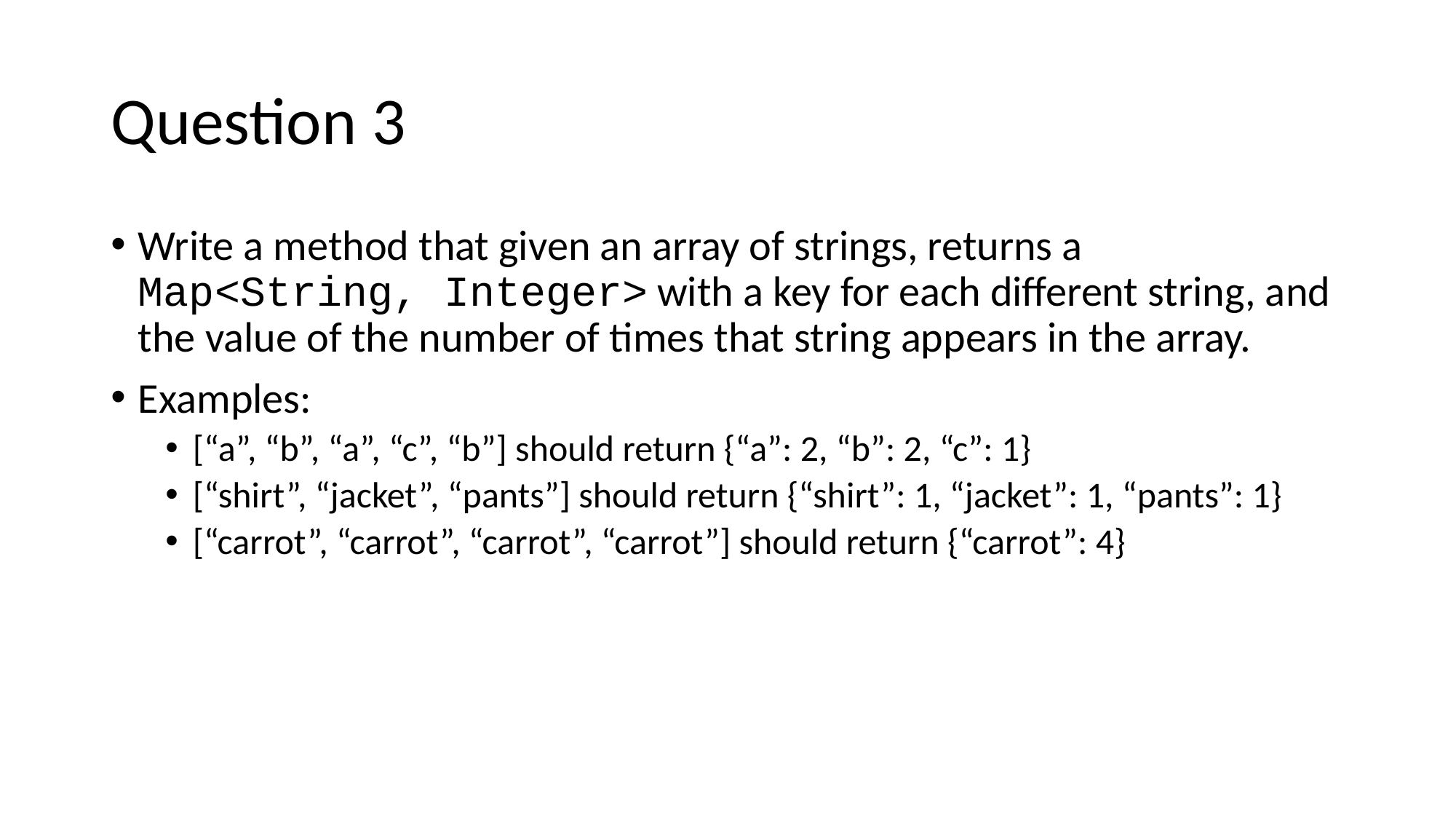

# Question 3
Write a method that given an array of strings, returns a Map<String, Integer> with a key for each different string, and the value of the number of times that string appears in the array.
Examples:
[“a”, “b”, “a”, “c”, “b”] should return {“a”: 2, “b”: 2, “c”: 1}
[“shirt”, “jacket”, “pants”] should return {“shirt”: 1, “jacket”: 1, “pants”: 1}
[“carrot”, “carrot”, “carrot”, “carrot”] should return {“carrot”: 4}